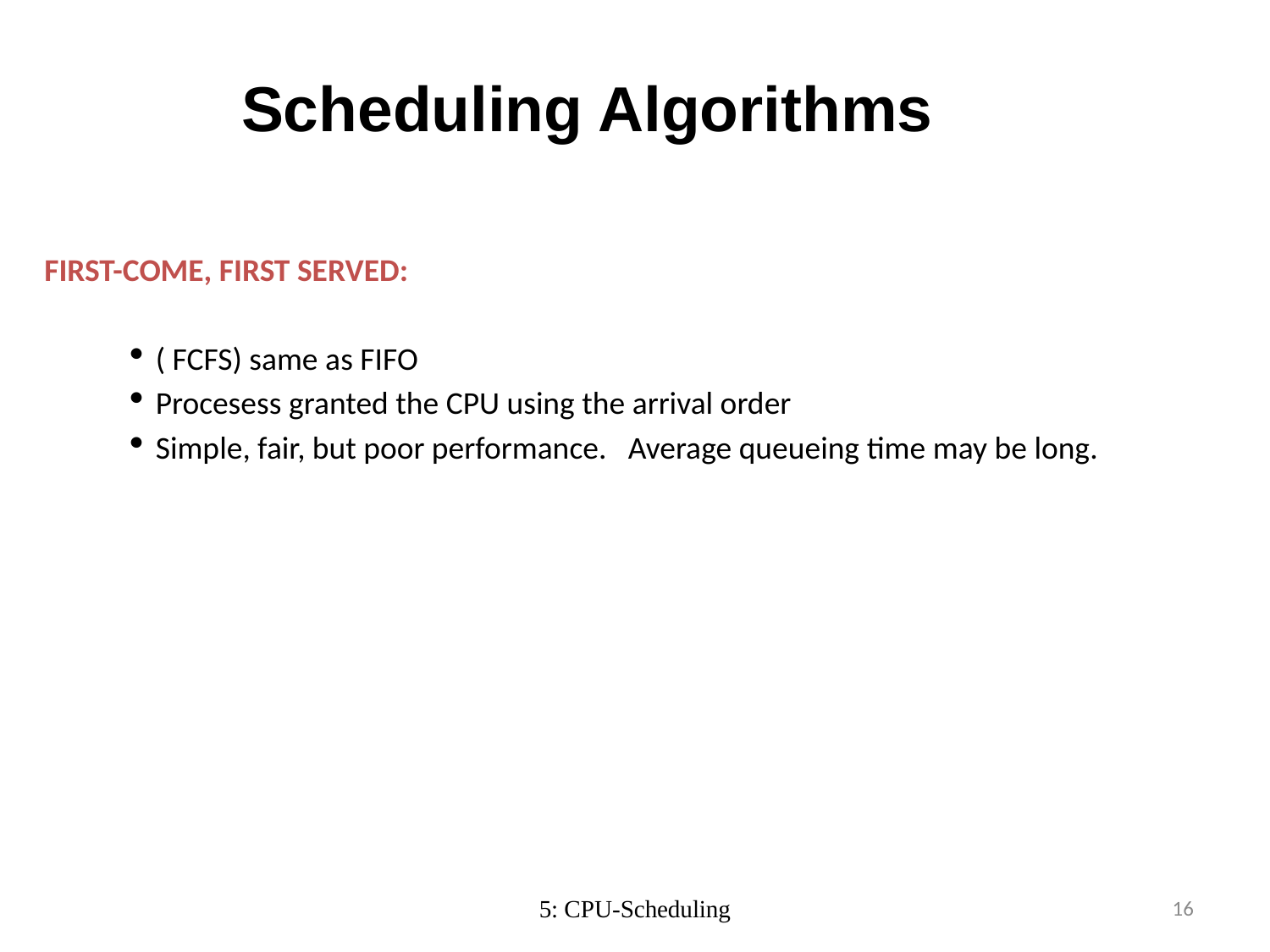

# Scheduling Algorithms
FIRST-COME, FIRST SERVED:

( FCFS) same as FIFO
Procesess granted the CPU using the arrival order
Simple, fair, but poor performance.   Average queueing time may be long.
5: CPU-Scheduling
16